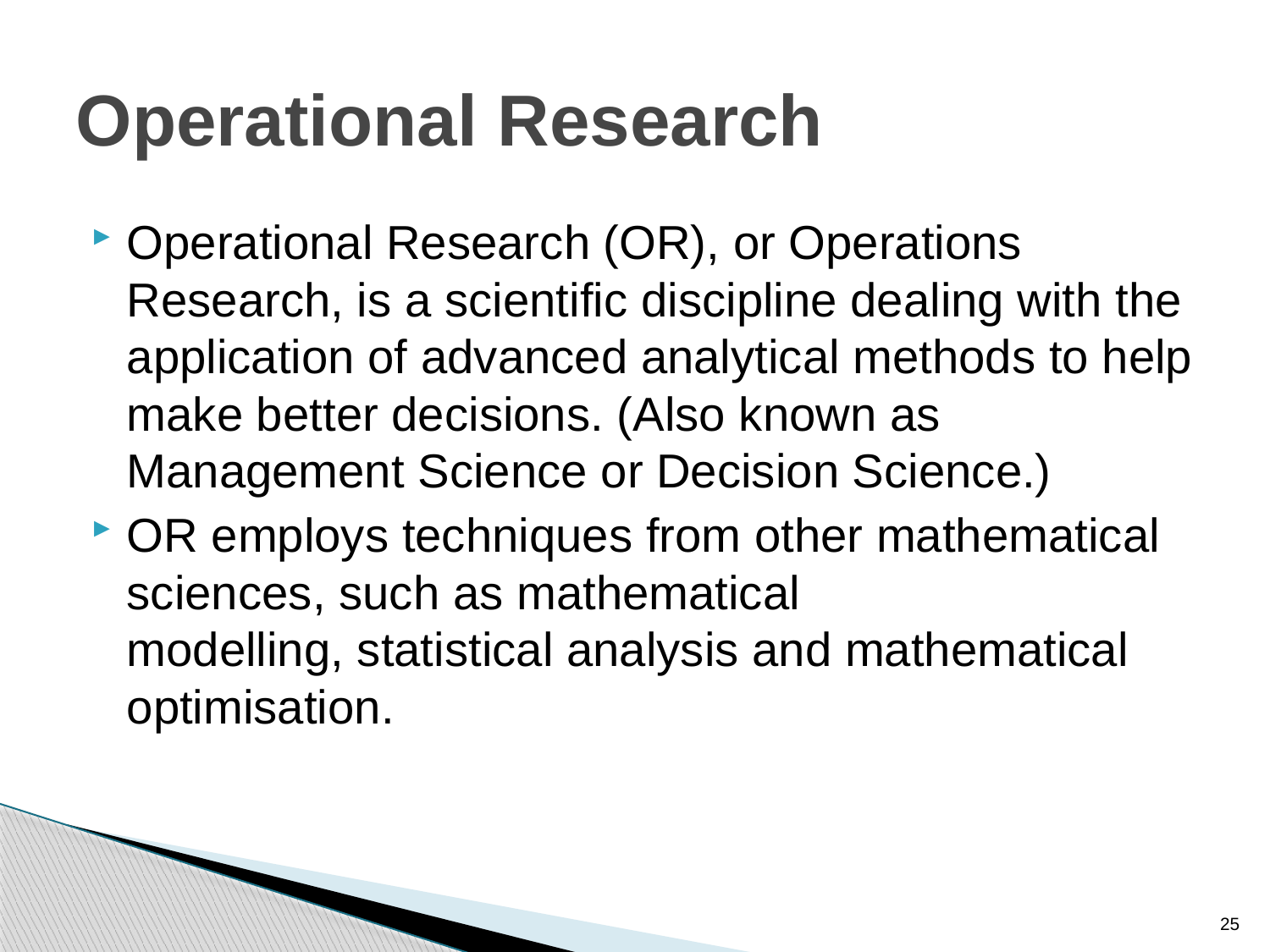

# Operational Research
Operational Research (OR), or Operations Research, is a scientific discipline dealing with the application of advanced analytical methods to help make better decisions. (Also known as Management Science or Decision Science.)
OR employs techniques from other mathematical sciences, such as mathematical modelling, statistical analysis and mathematical optimisation.

25